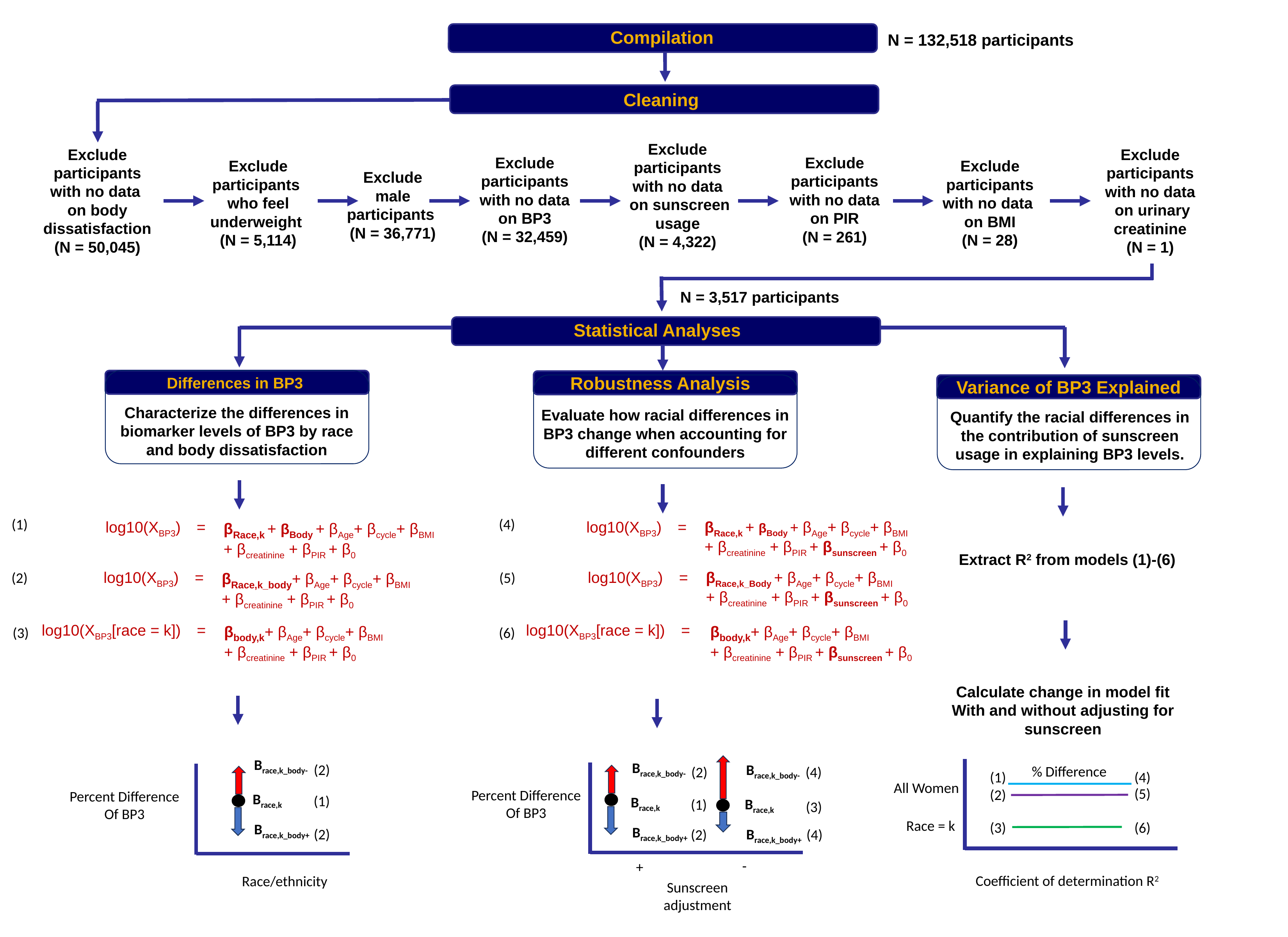

Compilation

N = 132,518 participants

Cleaning
Exclude participants with no data
 on sunscreen usage
(N = 4,322)
Exclude participants with no data
on body dissatisfaction
(N = 50,045)
Exclude participants with no data
 on urinary creatinine
(N = 1)
Exclude participants with no data on BP3
(N = 32,459)
Exclude participants with no data
on PIR
(N = 261)
Exclude participants with no data
on BMI
(N = 28)
Exclude participants
who feel underweight
(N = 5,114)
Exclude male participants
(N = 36,771)
N = 3,517 participants
Statistical Analyses

Differences in BP3

Robustness Analysis

Variance of BP3 Explained

Characterize the differences in biomarker levels of BP3 by race and body dissatisfaction
Evaluate how racial differences in BP3 change when accounting for different confounders
Quantify the racial differences in the contribution of sunscreen usage in explaining BP3 levels.
(1)
(4)
| log10(XBP3) | = | βRace,k + βBody + βAge+ βcycle+ βBMI + βcreatinine + βPIR + β0 |
| --- | --- | --- |
| log10(XBP3) | = | βRace,k + βBody + βAge+ βcycle+ βBMI + βcreatinine + βPIR + βsunscreen + β0 |
| --- | --- | --- |
Extract R2 from models (1)-(6)
(2)
(5)
| log10(XBP3) | = | βRace,k\_body+ βAge+ βcycle+ βBMI + βcreatinine + βPIR + β0 |
| --- | --- | --- |
| log10(XBP3) | = | βRace,k\_Body + βAge+ βcycle+ βBMI + βcreatinine + βPIR + βsunscreen + β0 |
| --- | --- | --- |
| log10(XBP3[race = k]) | = | βbody,k+ βAge+ βcycle+ βBMI + βcreatinine + βPIR + β0 |
| --- | --- | --- |
| log10(XBP3[race = k]) | = | βbody,k+ βAge+ βcycle+ βBMI + βcreatinine + βPIR + βsunscreen + β0 |
| --- | --- | --- |
(3)
(6)
Calculate change in model fit
With and without adjusting for sunscreen
Βrace,k_body-
Βrace,k_body-

Βrace,k_body-
(2)
% Difference
(2)
(4)
(1)
(4)

All Women
(5)
(2)
Percent Difference
Of BP3
Percent Difference
Of BP3
Βrace,k
(1)
Βrace,k
Βrace,k
(1)

(3)

Race = k
(3)
(6)
Βrace,k_body+
Βrace,k_body+
Βrace,k_body+
(2)
(2)
(4)
-
+
Coefficient of determination R2
Race/ethnicity
Sunscreen
adjustment